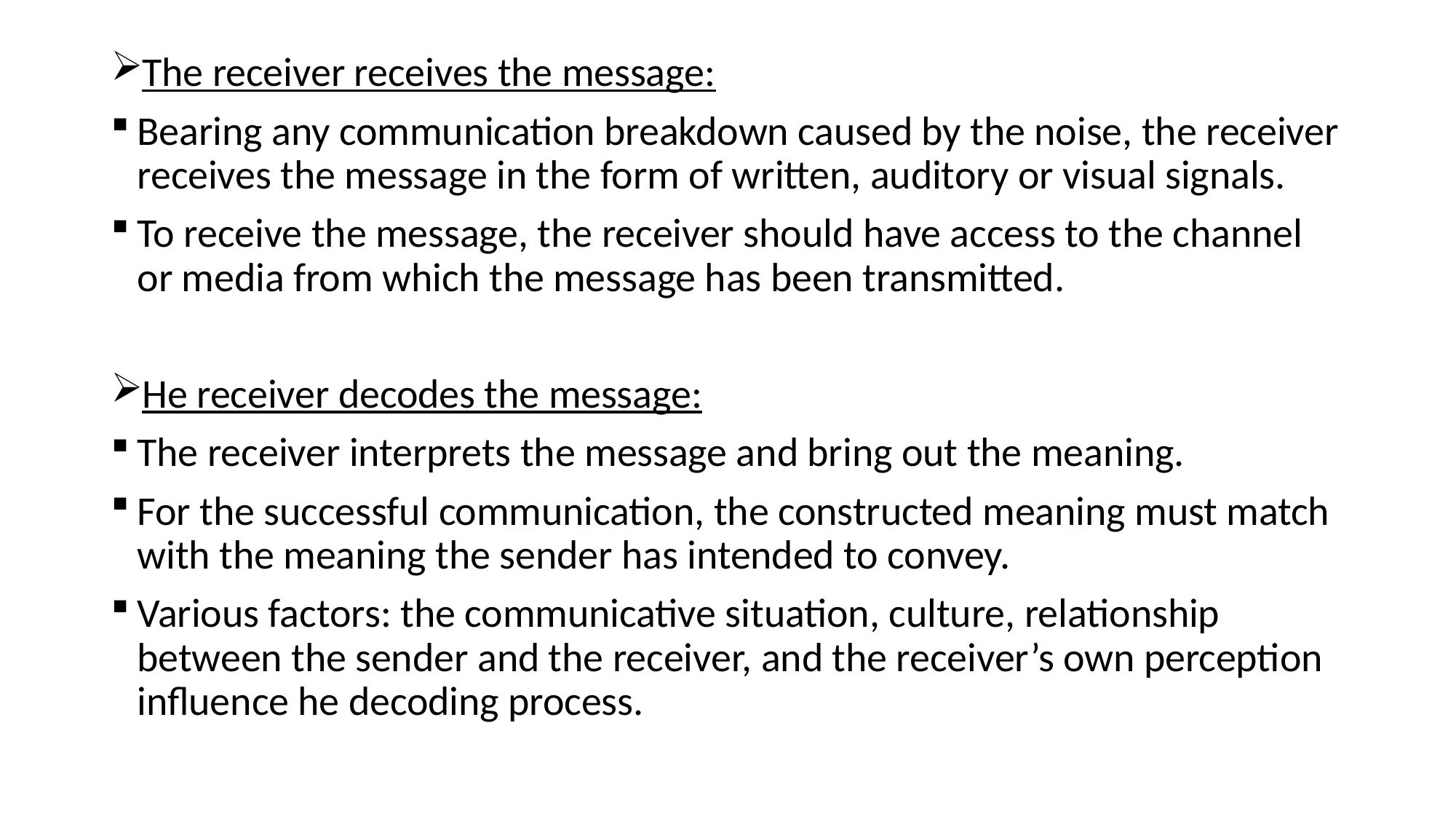

The receiver receives the message:
Bearing any communication breakdown caused by the noise, the receiver receives the message in the form of written, auditory or visual signals.
To receive the message, the receiver should have access to the channel or media from which the message has been transmitted.

He receiver decodes the message:
The receiver interprets the message and bring out the meaning.
For the successful communication, the constructed meaning must match with the meaning the sender has intended to convey.
Various factors: the communicative situation, culture, relationship between the sender and the receiver, and the receiver’s own perception influence he decoding process.